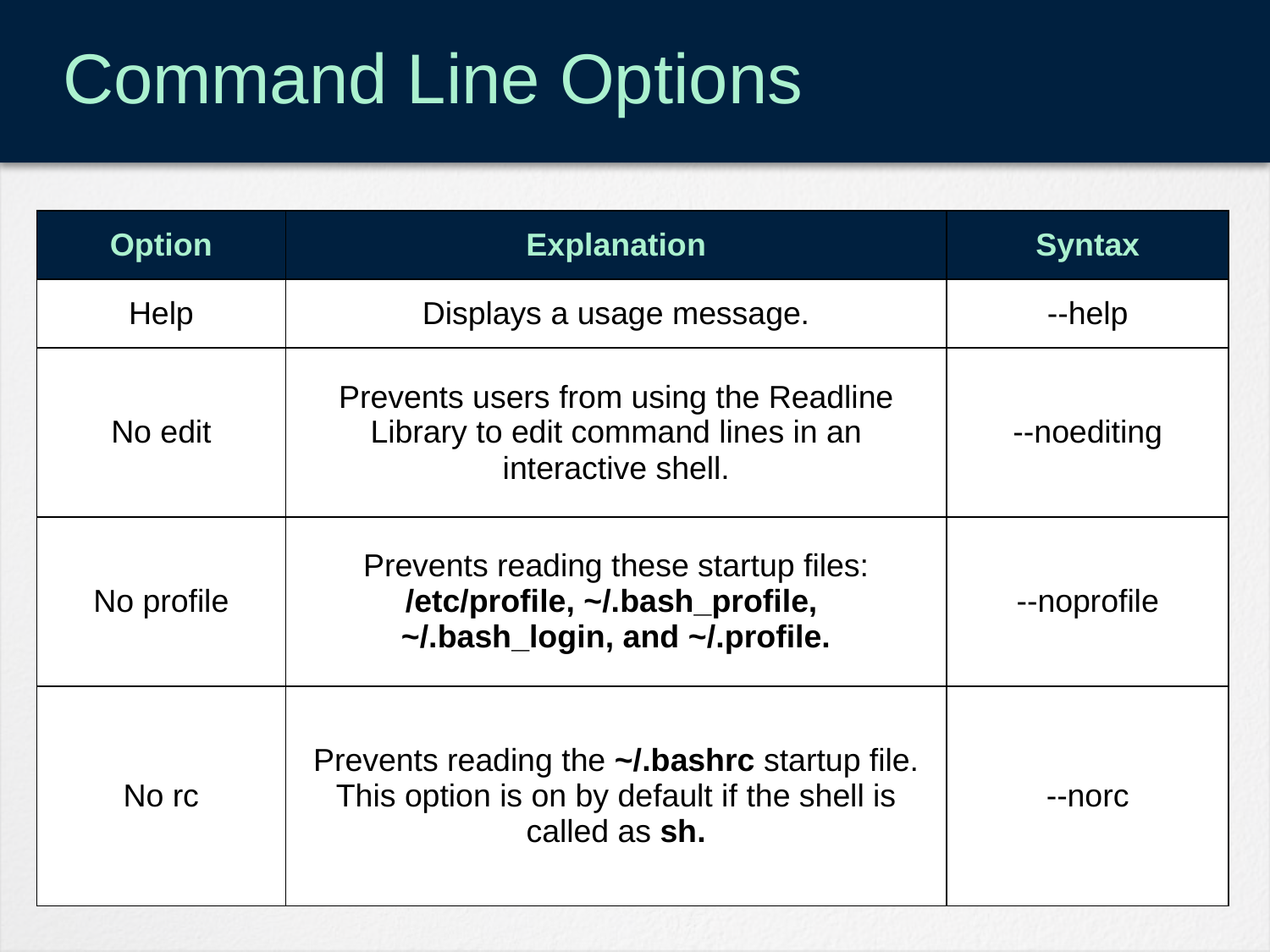

# Command Line Options
| Option | Explanation | Syntax |
| --- | --- | --- |
| Help | Displays a usage message. | --help |
| No edit | Prevents users from using the Readline Library to edit command lines in an interactive shell. | --noediting |
| No profile | Prevents reading these startup files: /etc/profile, ~/.bash\_profile, ~/.bash\_login, and ~/.profile. | --noprofile |
| No rc | Prevents reading the ~/.bashrc startup file. This option is on by default if the shell is called as sh. | --norc |